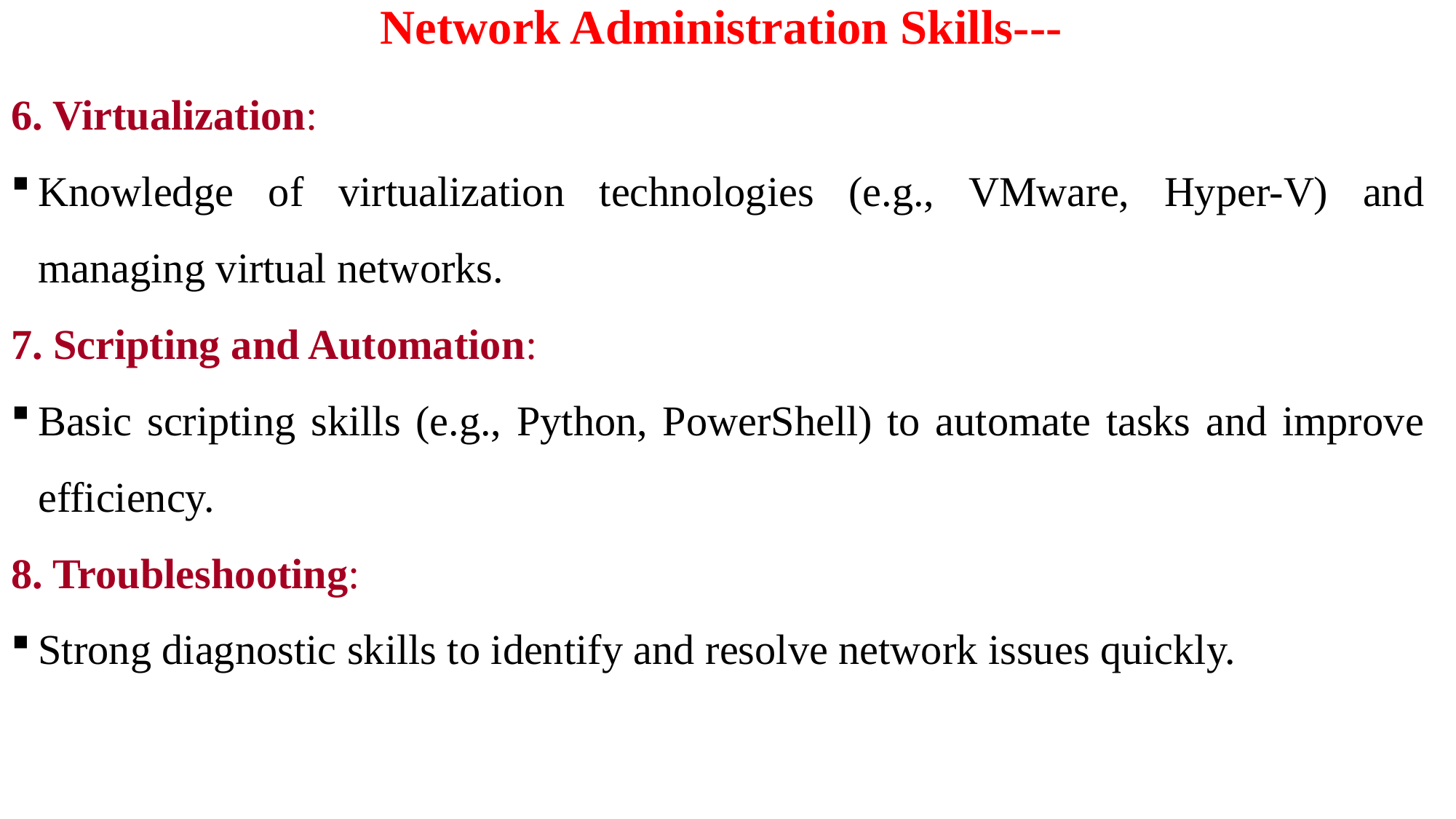

# Network Administration Skills---
6. Virtualization:
Knowledge of virtualization technologies (e.g., VMware, Hyper-V) and managing virtual networks.
7. Scripting and Automation:
Basic scripting skills (e.g., Python, PowerShell) to automate tasks and improve efficiency.
8. Troubleshooting:
Strong diagnostic skills to identify and resolve network issues quickly.
102